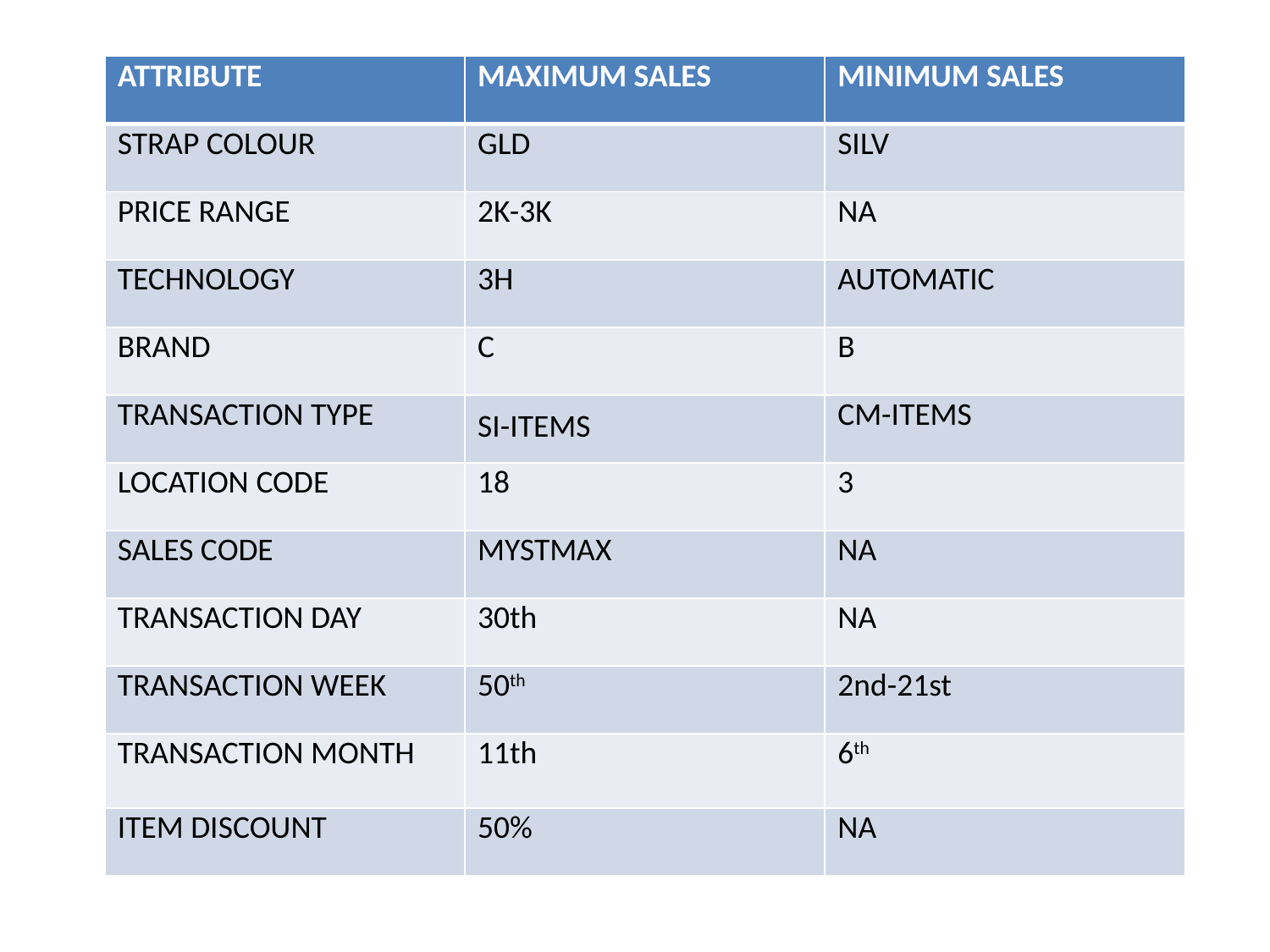

| ATTRIBUTE | MAXIMUM SALES | MINIMUM SALES |
| --- | --- | --- |
| STRAP COLOUR | GLD | SILV |
| PRICE RANGE | 2K-3K | NA |
| TECHNOLOGY | 3H | AUTOMATIC |
| BRAND | C | B |
| TRANSACTION TYPE | SI-ITEMS | CM-ITEMS |
| LOCATION CODE | 18 | 3 |
| SALES CODE | MYSTMAX | NA |
| TRANSACTION DAY | 30th | NA |
| TRANSACTION WEEK | 50th | 2nd-21st |
| TRANSACTION MONTH | 11th | 6th |
| ITEM DISCOUNT | 50% | NA |